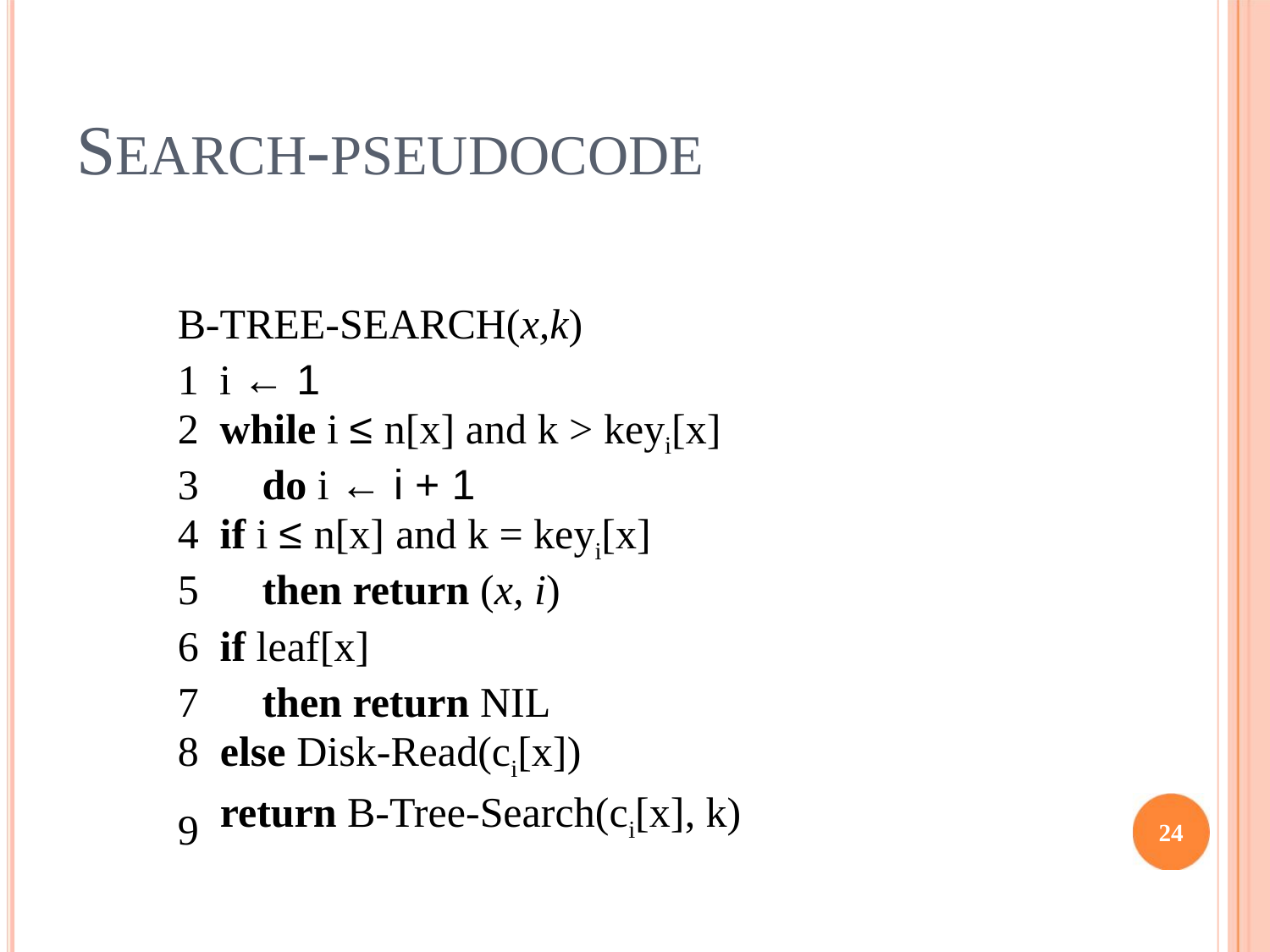

SEARCH-PSEUDOCODE
B-TREE-SEARCH(x,k)
1 i ← 1
2 while i ≤ n[x] and k > keyi[x]
3 do i ← i + 1
4 if i ≤ n[x] and k = keyi[x]
5 then return (x, i)
6 if leaf[x]
7 then return NIL
8  else Disk-Read(ci[x])

return B-Tree-Search(ci[x], k)
9
24